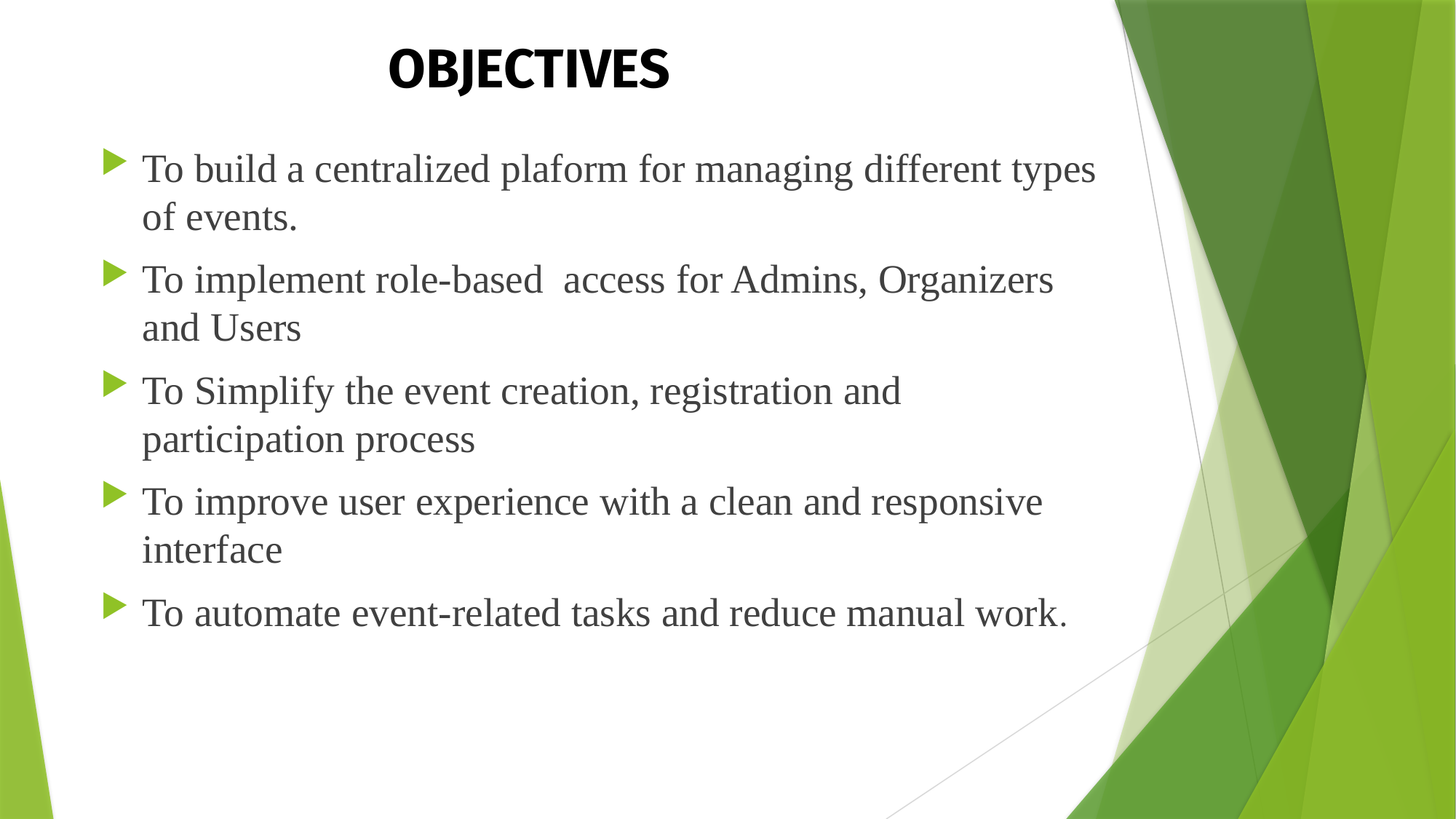

# OBJECTIVES
To build a centralized plaform for managing different types of events.
To implement role-based  access for Admins, Organizers and Users
To Simplify the event creation, registration and participation process
To improve user experience with a clean and responsive interface
To automate event-related tasks and reduce manual work.